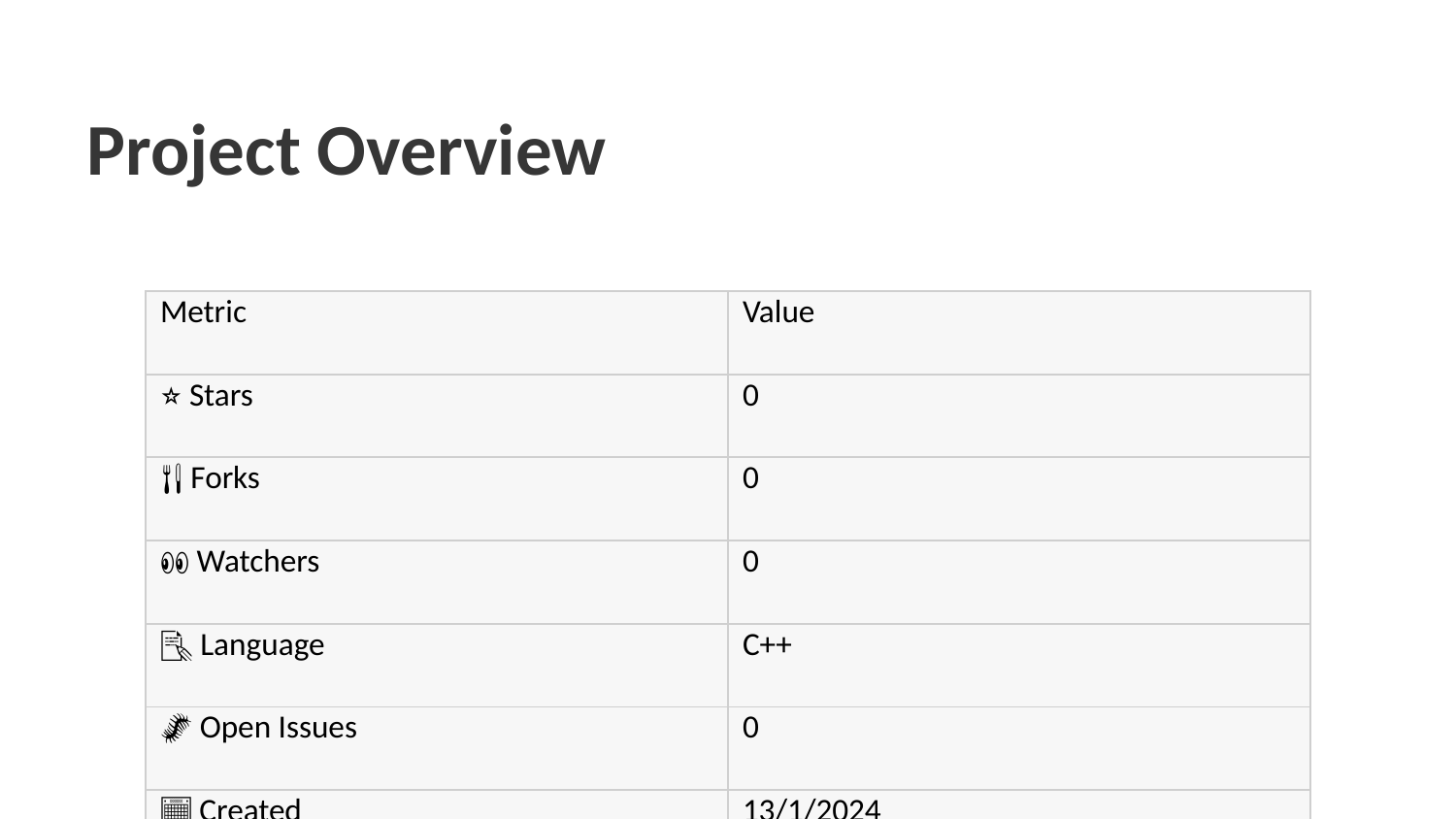

Project Overview
| Metric | Value |
| --- | --- |
| ⭐ Stars | 0 |
| 🍴 Forks | 0 |
| 👀 Watchers | 0 |
| 📝 Language | C++ |
| 🐛 Open Issues | 0 |
| 📅 Created | 13/1/2024 |